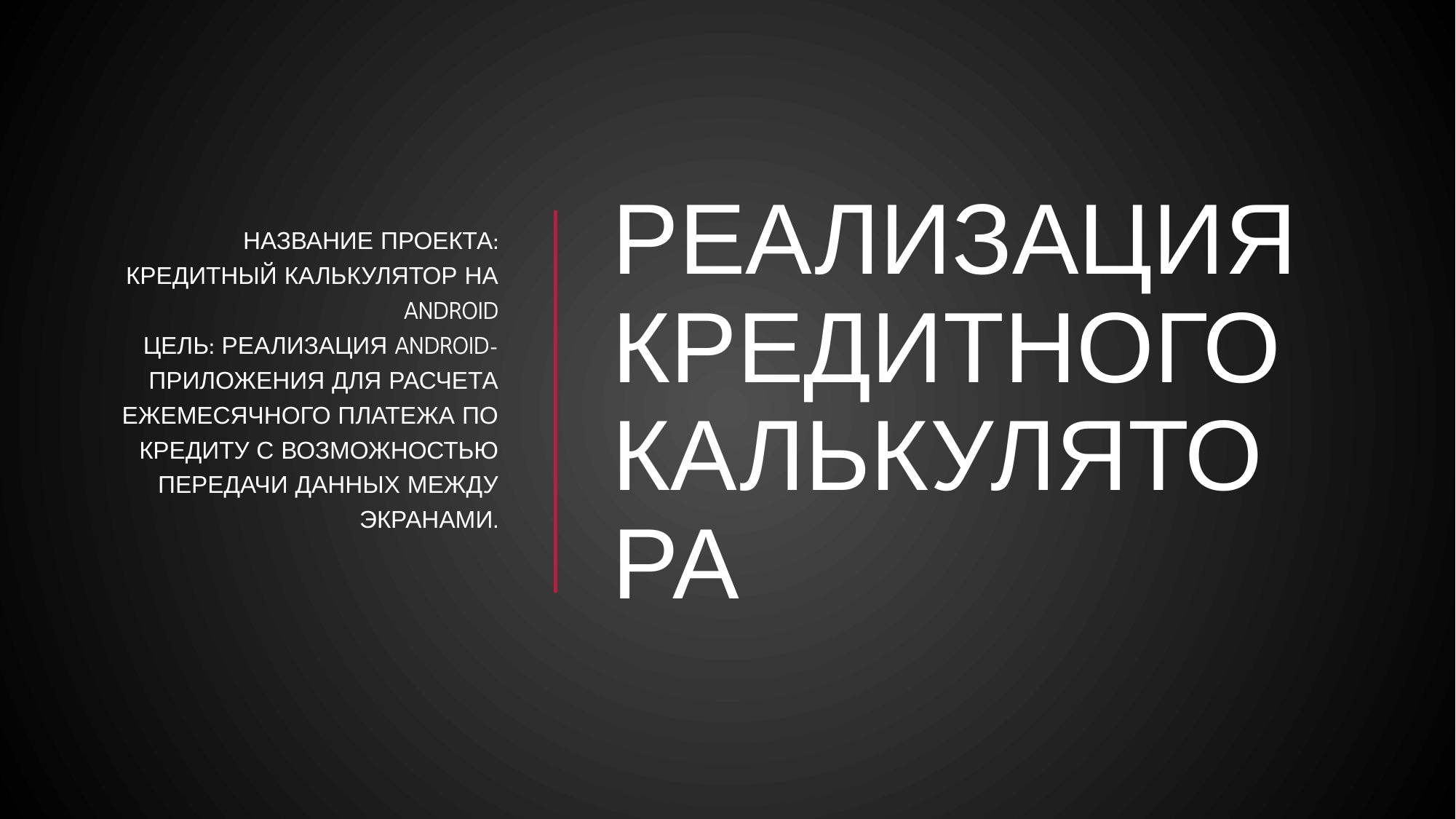

Название проекта: Кредитный калькулятор на Android
Цель: Реализация Android-приложения для расчета ежемесячного платежа по кредиту с возможностью передачи данных между экранами.

# Реализация кредитного калькулятора